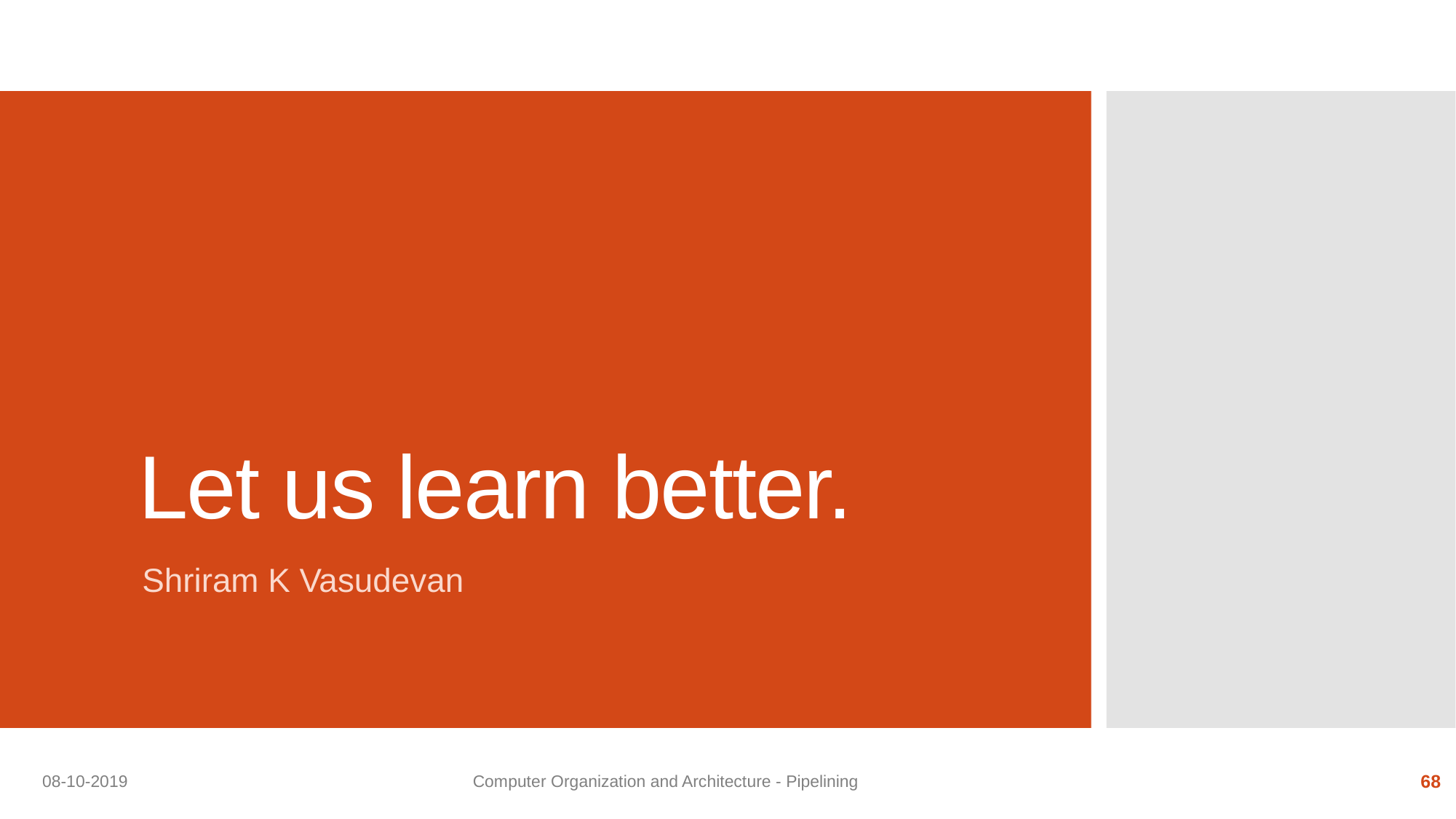

# Let us learn better.
Shriram K Vasudevan
08-10-2019
Computer Organization and Architecture - Pipelining
68